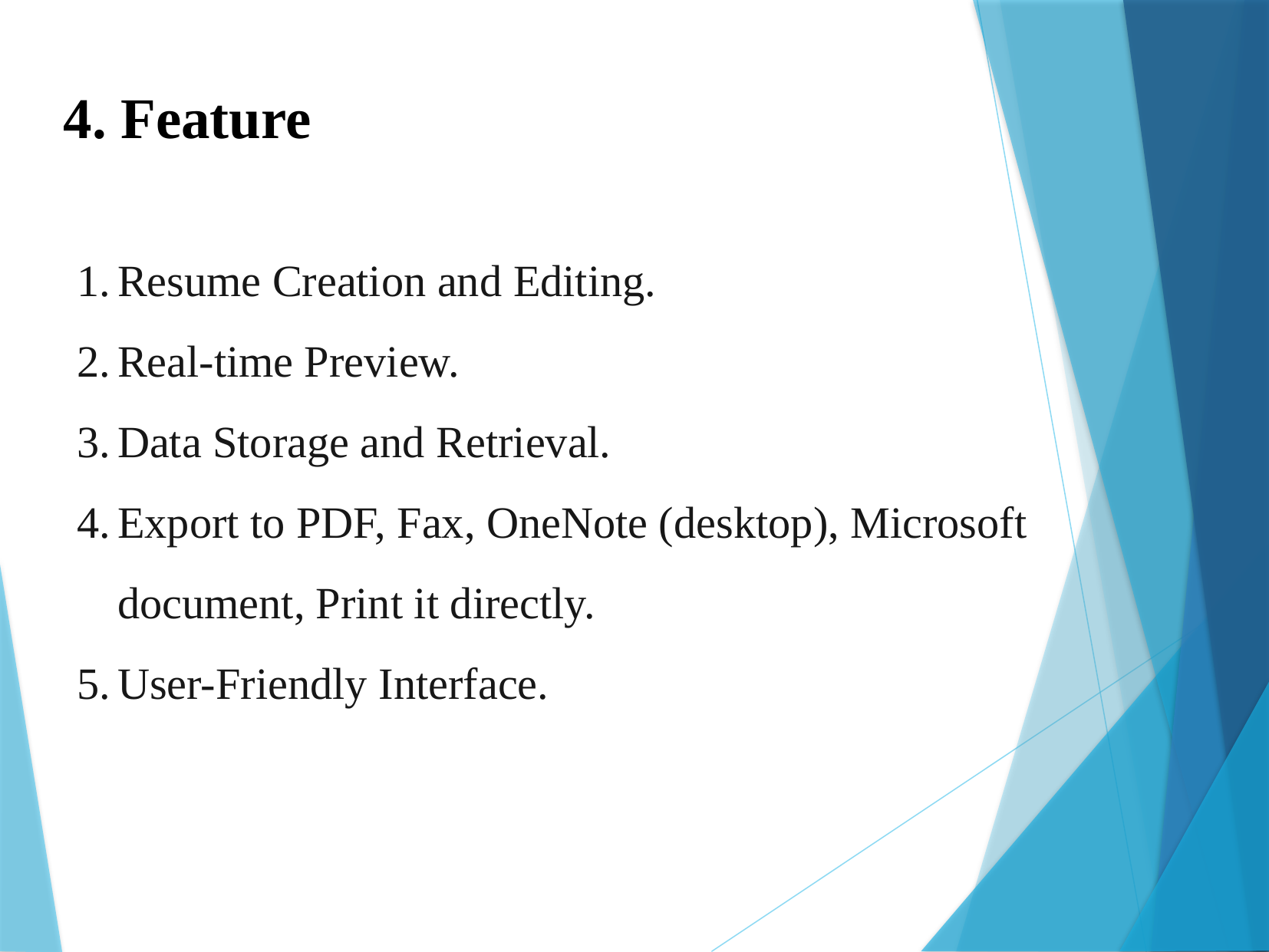

4. Feature
Resume Creation and Editing.
Real-time Preview.
Data Storage and Retrieval.
Export to PDF, Fax, OneNote (desktop), Microsoft document, Print it directly.
User-Friendly Interface.